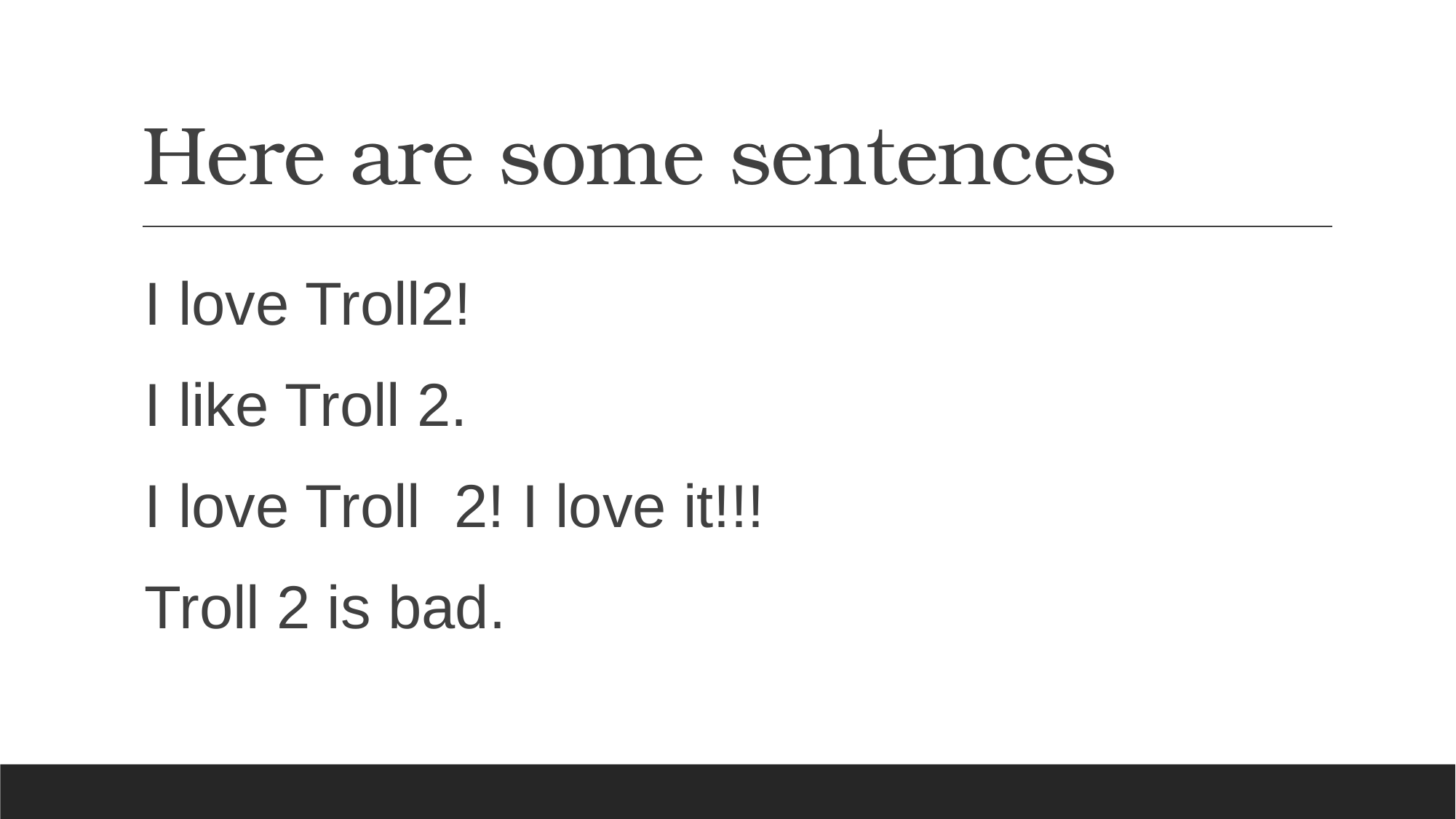

# Here are some sentences
I love Troll2!
I like Troll 2.
I love Troll  2! I love it!!!
Troll 2 is bad.